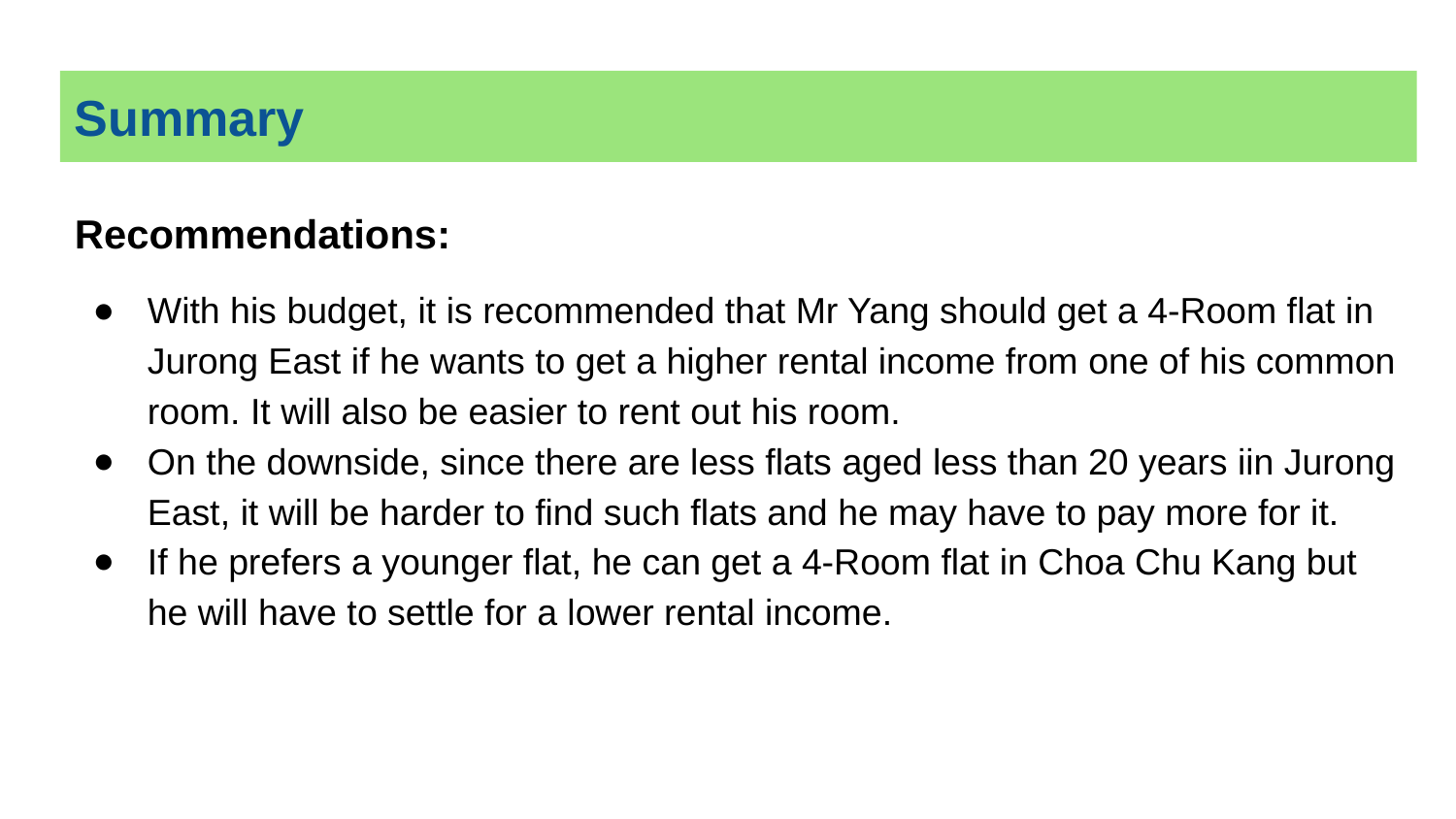

# Summary
Recommendations:
With his budget, it is recommended that Mr Yang should get a 4-Room flat in Jurong East if he wants to get a higher rental income from one of his common room. It will also be easier to rent out his room.
On the downside, since there are less flats aged less than 20 years iin Jurong East, it will be harder to find such flats and he may have to pay more for it.
If he prefers a younger flat, he can get a 4-Room flat in Choa Chu Kang but he will have to settle for a lower rental income.